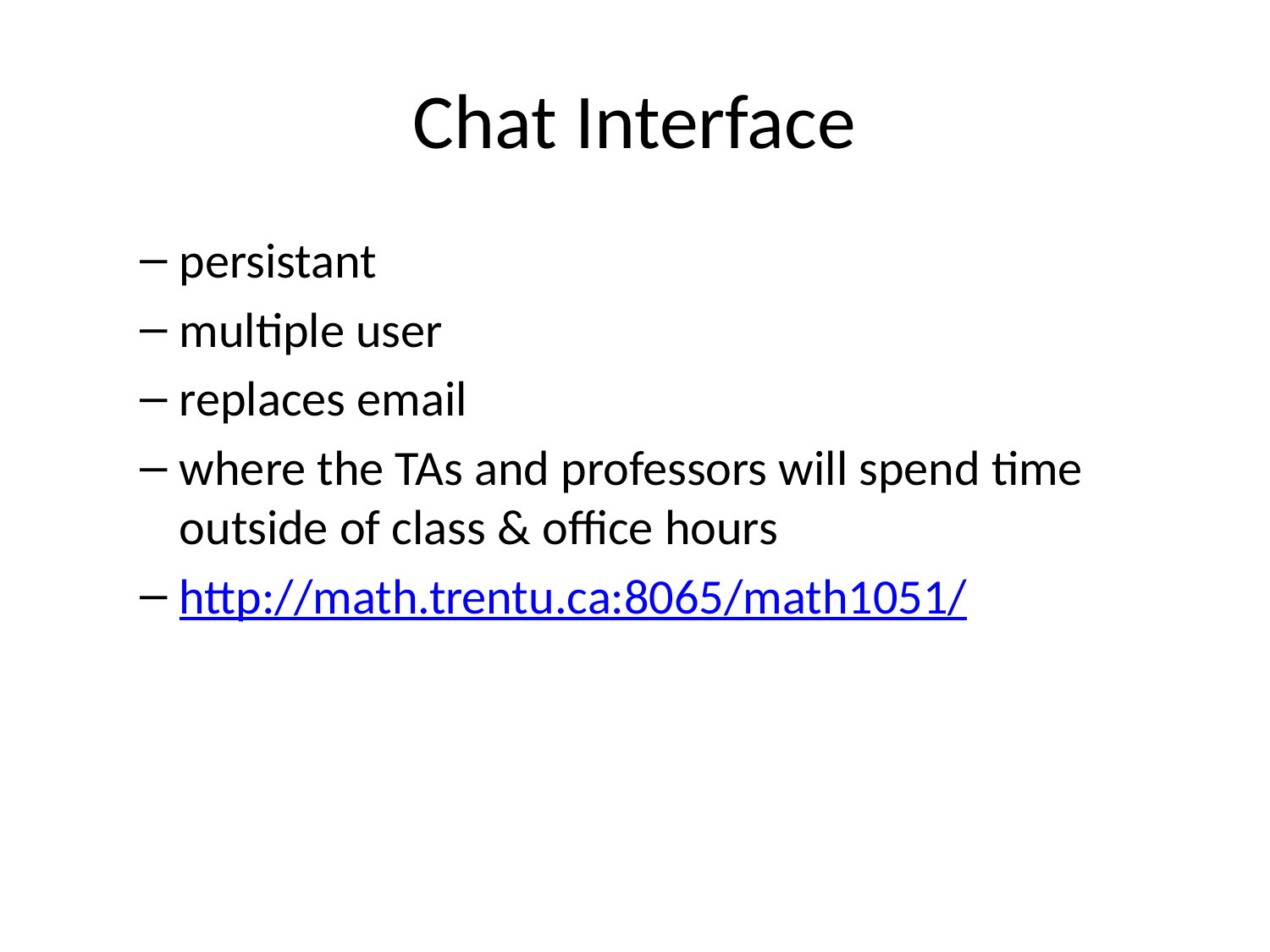

# Chat Interface
persistant
multiple user
replaces email
where the TAs and professors will spend time outside of class & office hours
http://math.trentu.ca:8065/math1051/